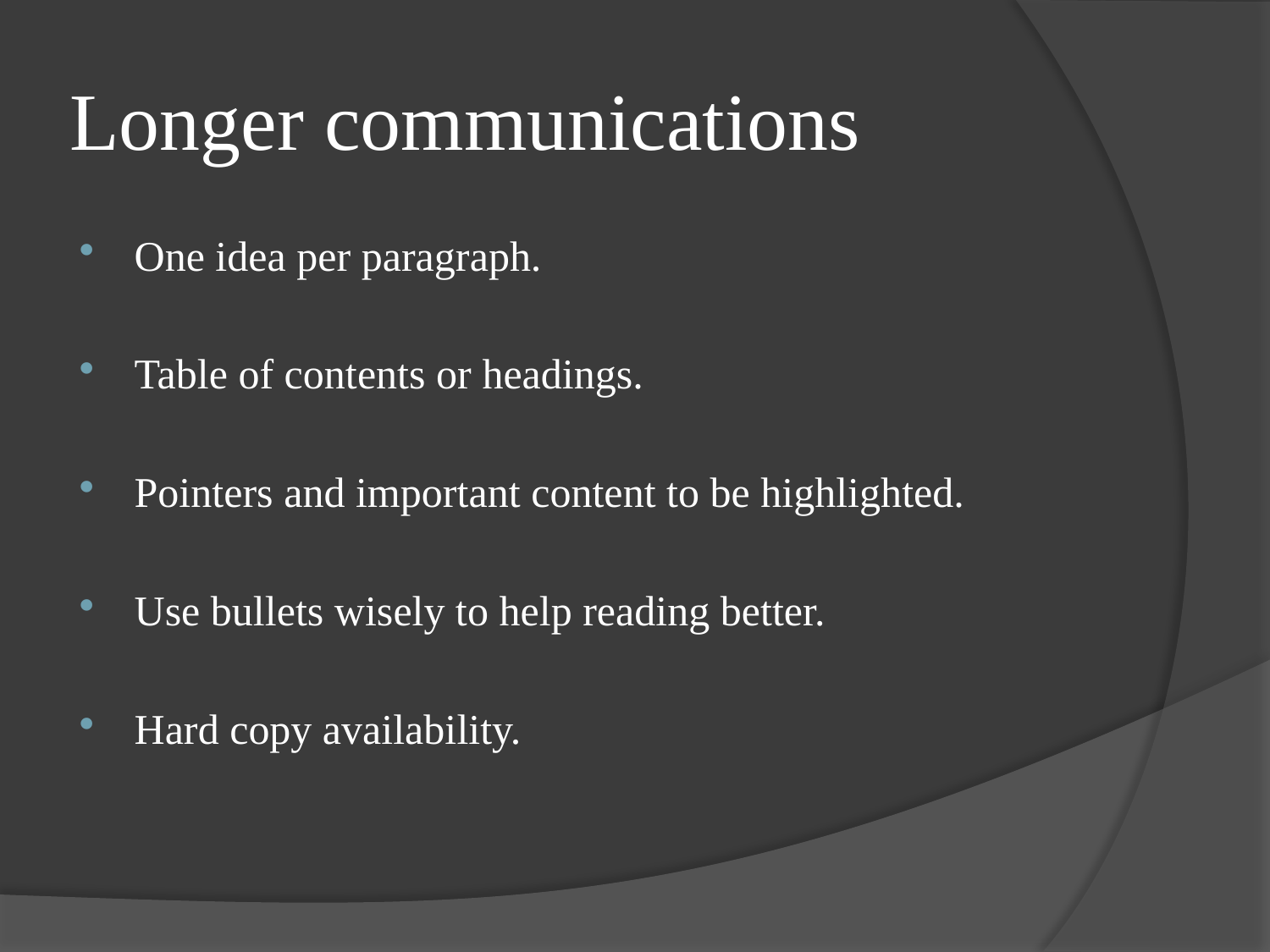

# Longer communications
One idea per paragraph.

Table of contents or headings.

Pointers and important content to be highlighted.

Use bullets wisely to help reading better.

Hard copy availability.